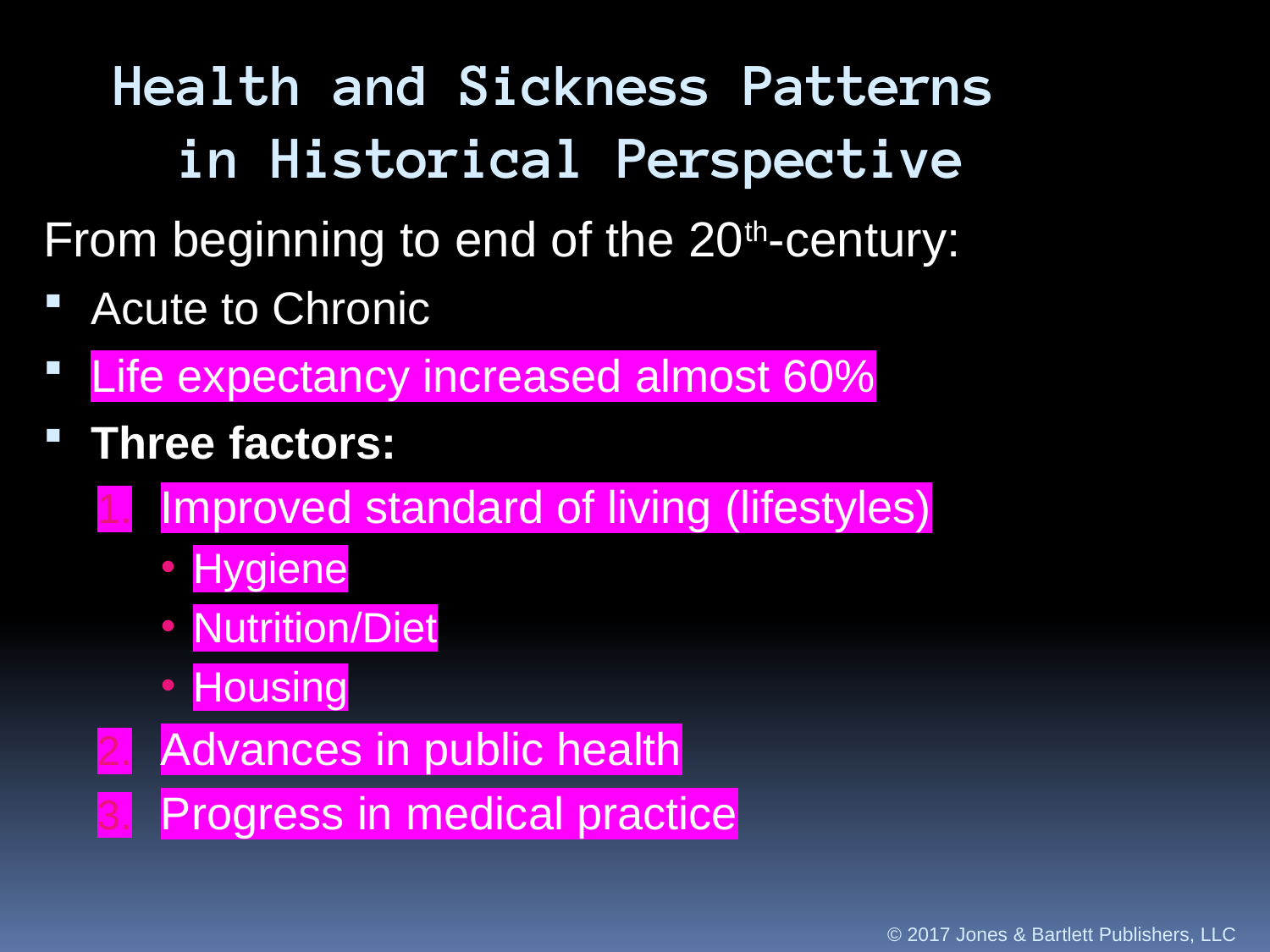

Health and Sickness Patterns
in Historical Perspective
From beginning to end of the 20th-century:
Acute to Chronic
Life expectancy increased almost 60%
Three factors:
Improved standard of living (lifestyles)
Hygiene
Nutrition/Diet
Housing
Advances in public health
Progress in medical practice
© 2017 Jones & Bartlett Publishers, LLC